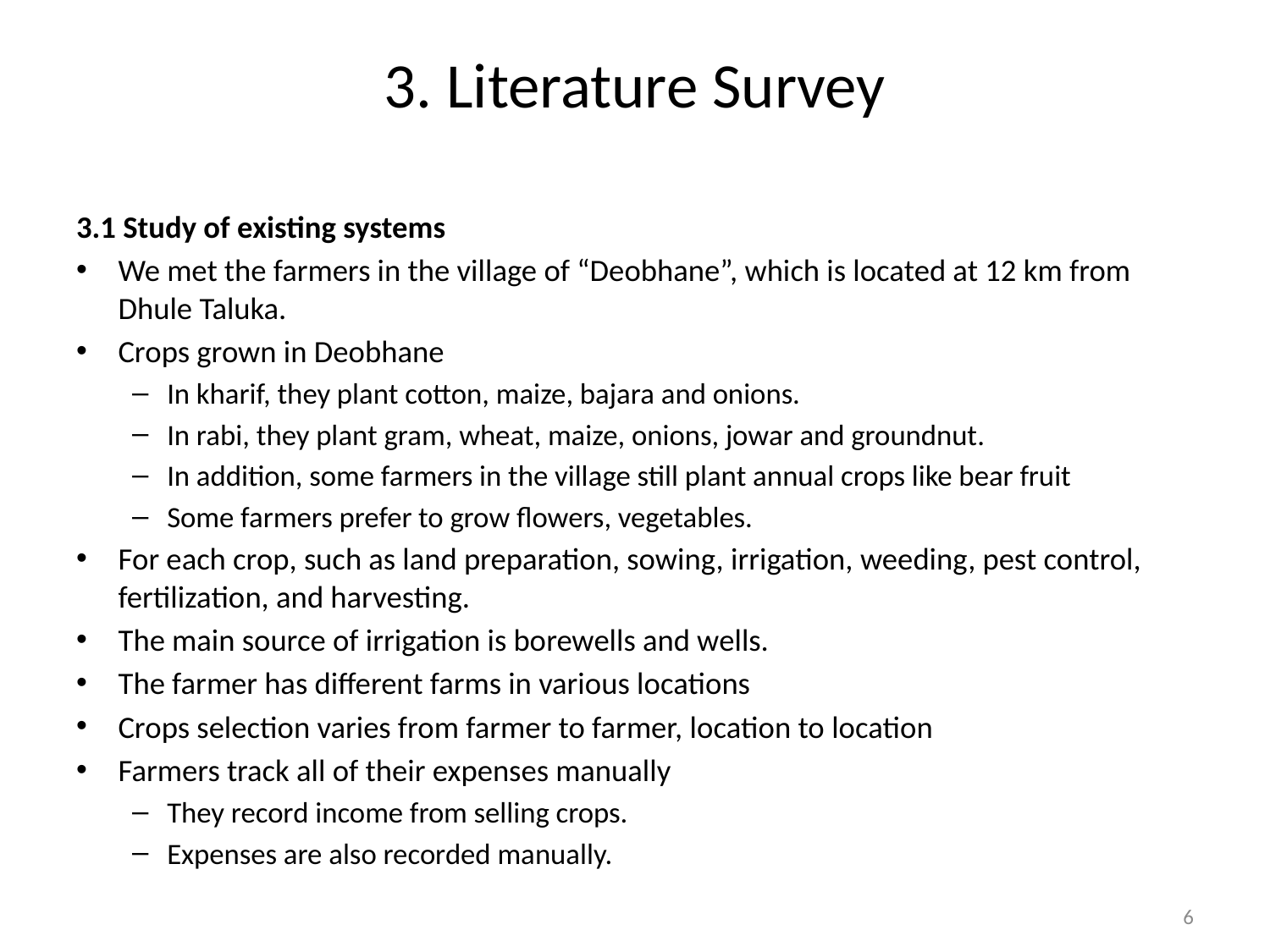

# 3. Literature Survey
3.1 Study of existing systems
We met the farmers in the village of “Deobhane”, which is located at 12 km from Dhule Taluka.
Crops grown in Deobhane
In kharif, they plant cotton, maize, bajara and onions.
In rabi, they plant gram, wheat, maize, onions, jowar and groundnut.
In addition, some farmers in the village still plant annual crops like bear fruit
Some farmers prefer to grow flowers, vegetables.
For each crop, such as land preparation, sowing, irrigation, weeding, pest control, fertilization, and harvesting.
The main source of irrigation is borewells and wells.
The farmer has different farms in various locations
Crops selection varies from farmer to farmer, location to location
Farmers track all of their expenses manually
They record income from selling crops.
Expenses are also recorded manually.

6